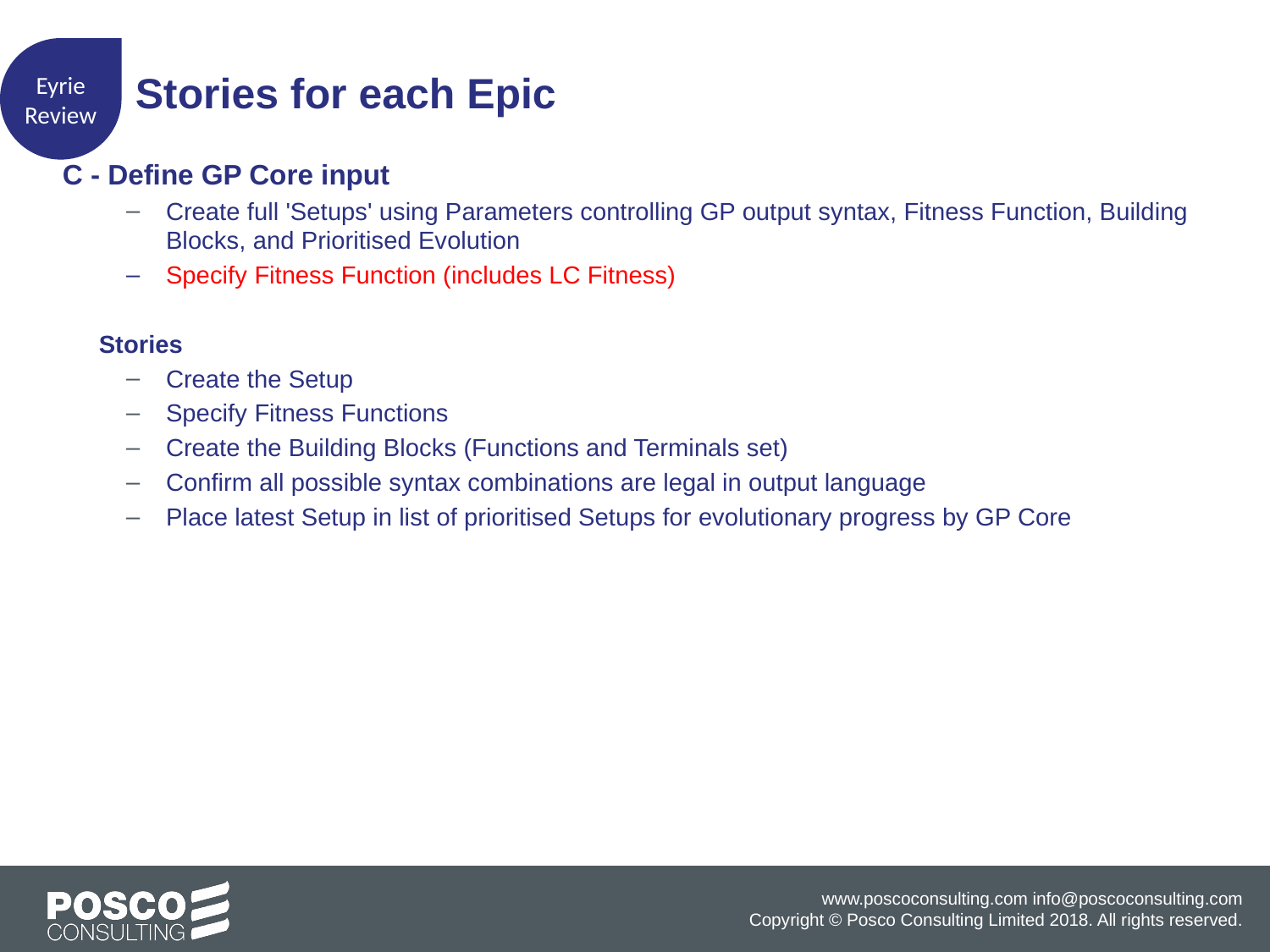

Eyrie Review
     Stories for each Epic
C - Define GP Core input
Create full 'Setups' using Parameters controlling GP output syntax, Fitness Function, Building Blocks, and Prioritised Evolution
Specify Fitness Function (includes LC Fitness)

Stories
Create the Setup
Specify Fitness Functions
Create the Building Blocks (Functions and Terminals set)
Confirm all possible syntax combinations are legal in output language
Place latest Setup in list of prioritised Setups for evolutionary progress by GP Core